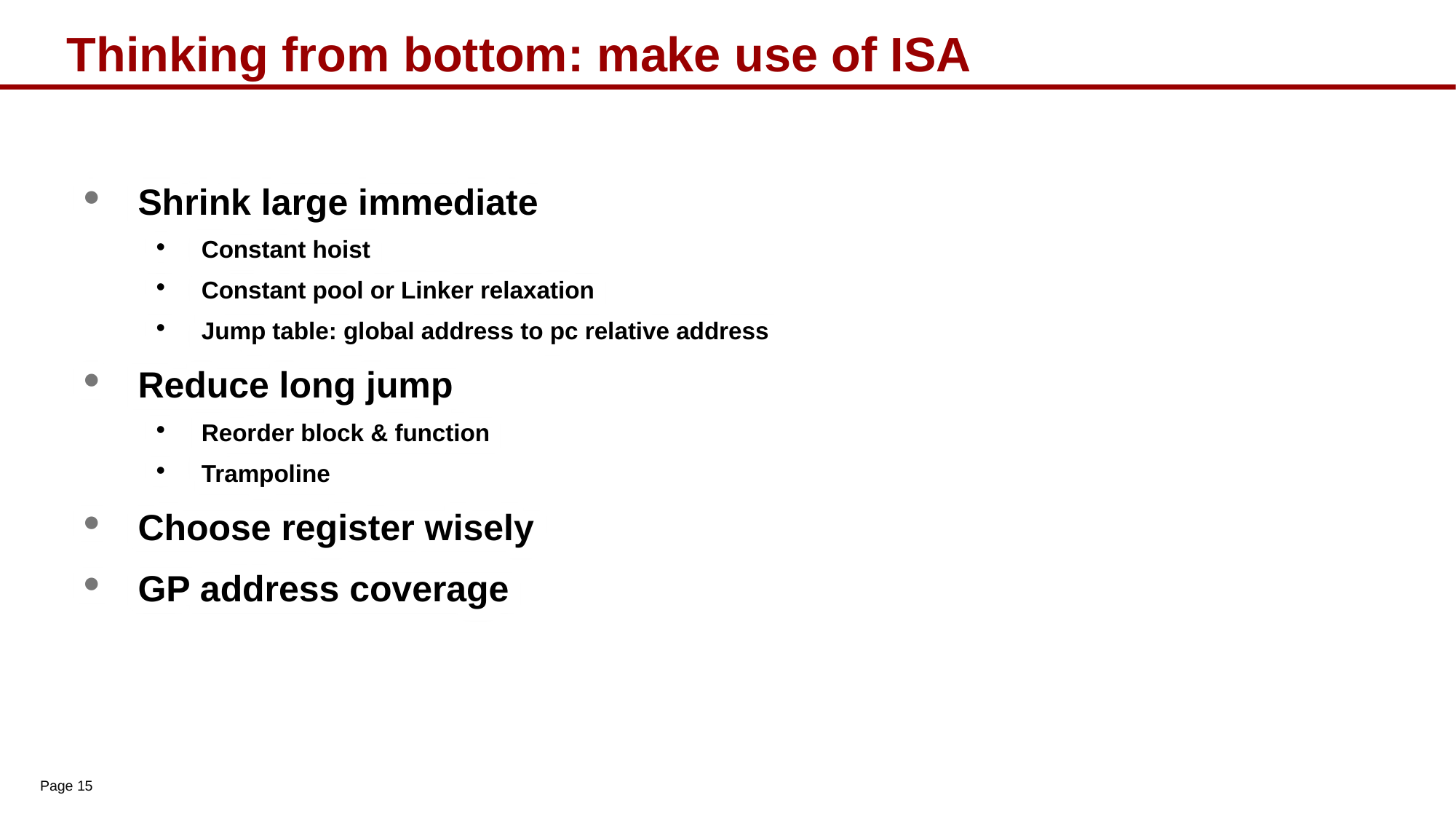

# Thinking from bottom: make use of ISA
Shrink large immediate
Constant hoist
Constant pool or Linker relaxation
Jump table: global address to pc relative address
Reduce long jump
Reorder block & function
Trampoline
Choose register wisely
GP address coverage